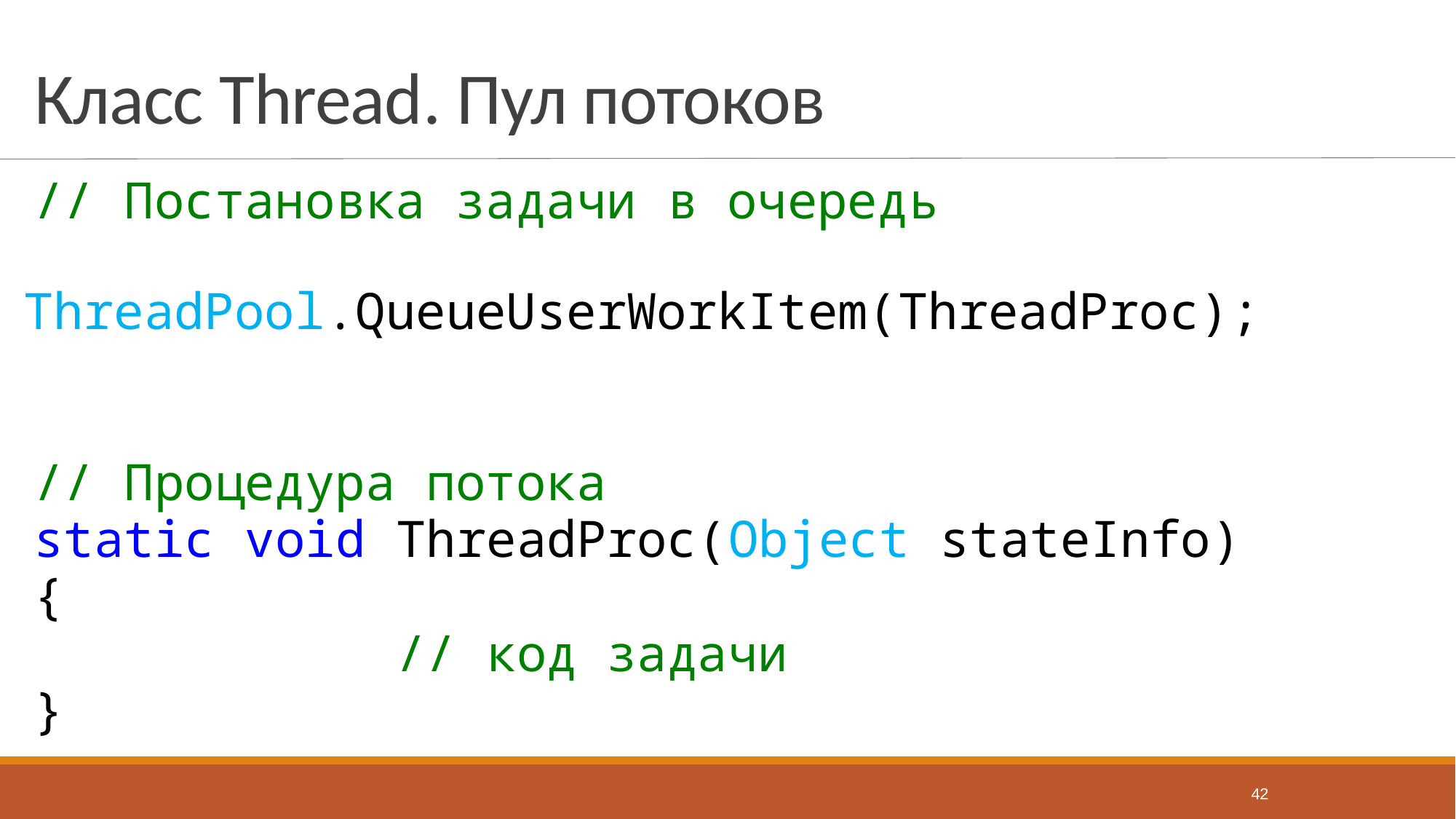

# Класс Thread. Пул потоков
// Постановка задачи в очередь
            ThreadPool.QueueUserWorkItem(ThreadProc);

// Процедура потока
static void ThreadProc(Object stateInfo)
{
            // код задачи
}
42